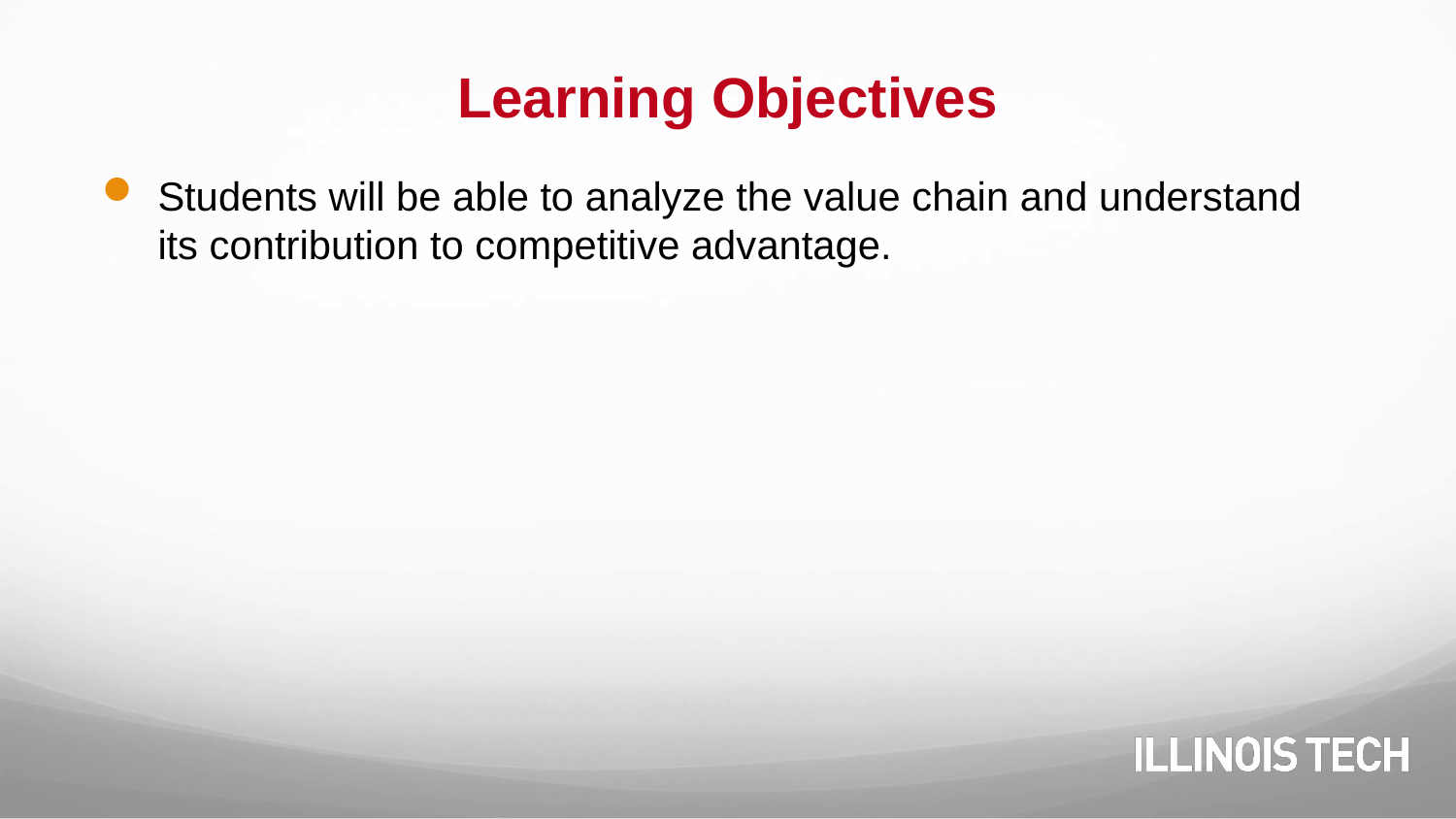

# Learning Objectives
Students will be able to analyze the value chain and understand its contribution to competitive advantage.